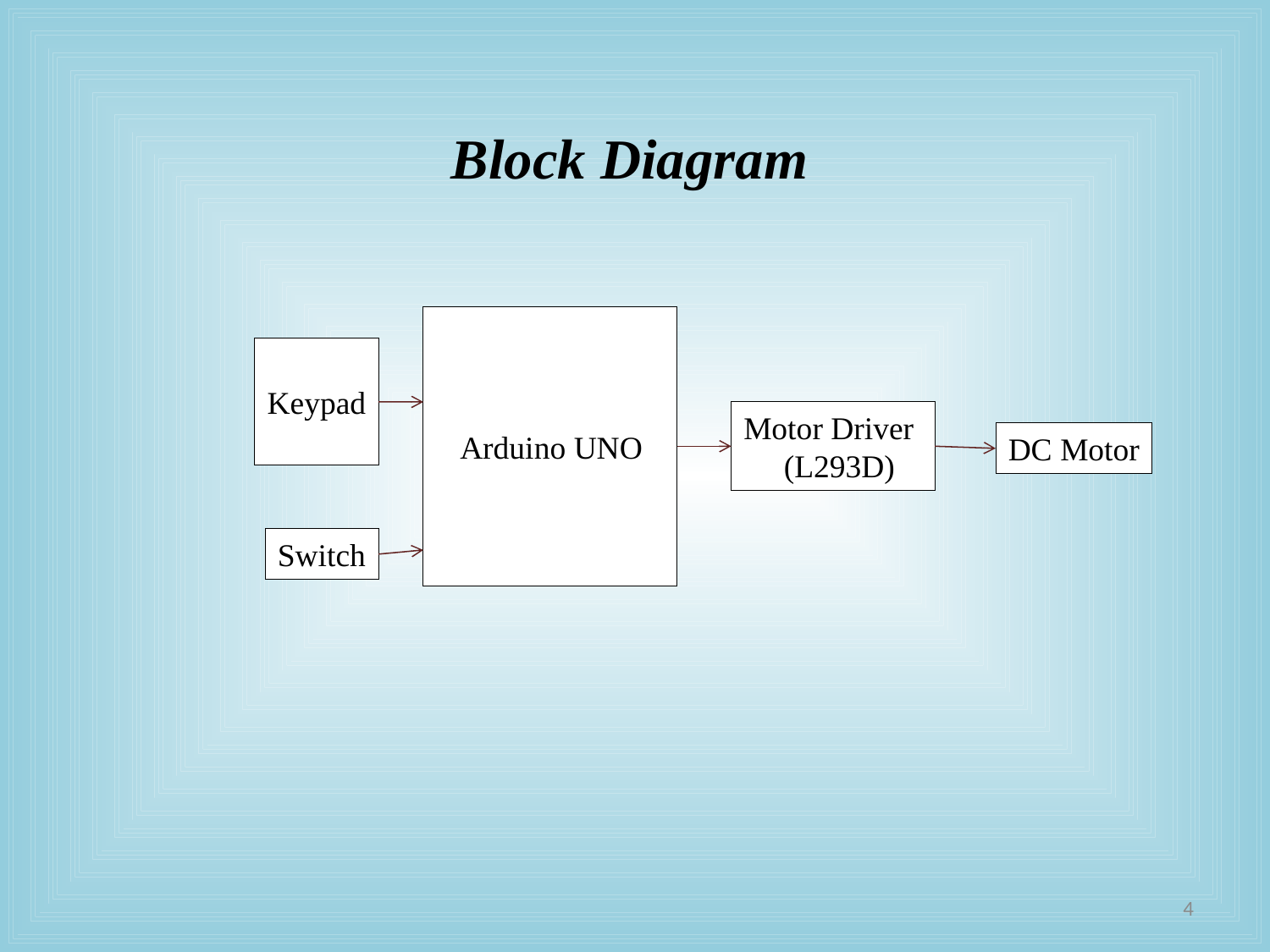

Block Diagram

   Arduino UNO

Keypad

Motor Driver
     (L293D)
DC Motor
Switch
4